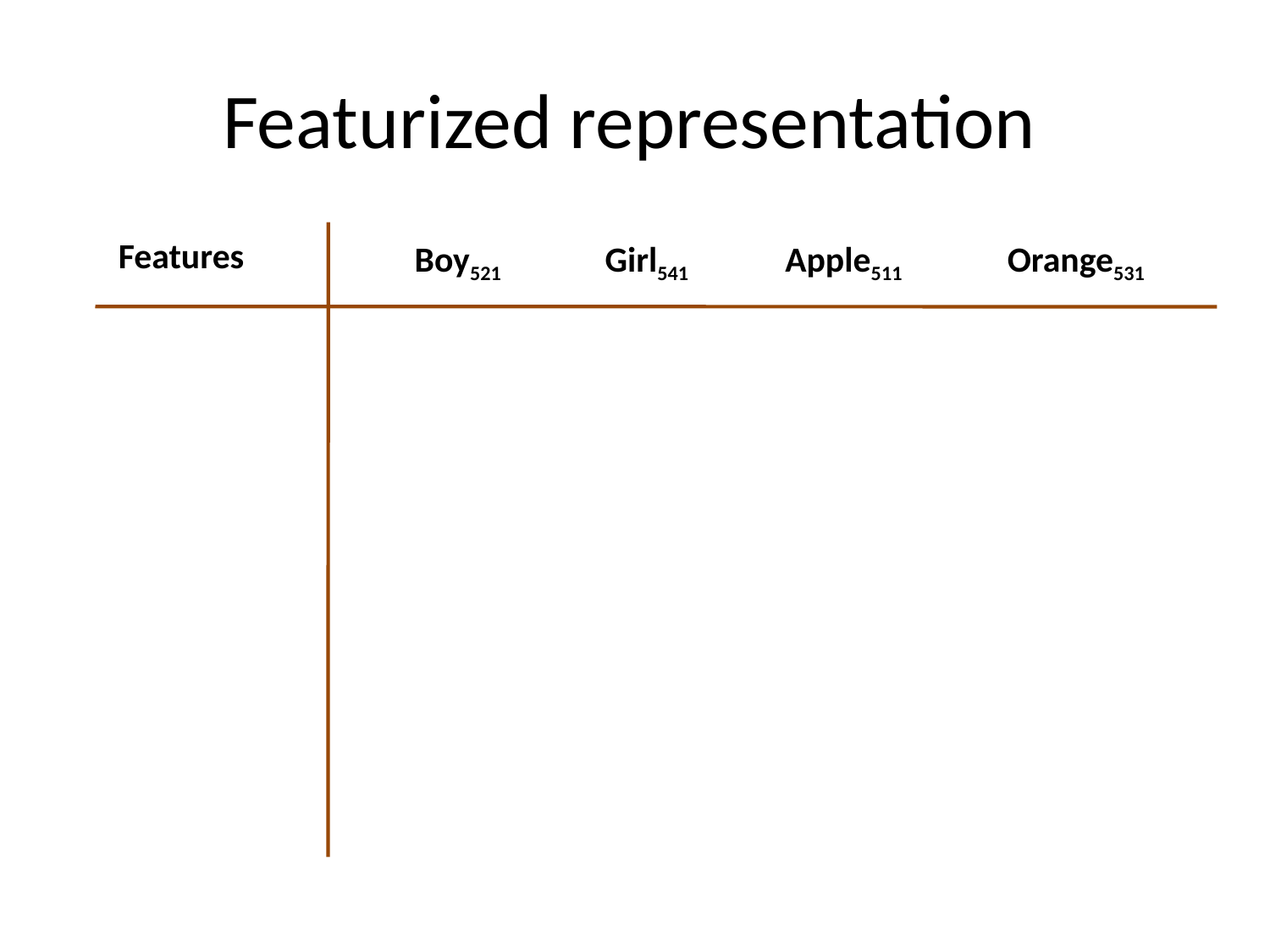

# Featurized representation
Features
Boy521
Girl541
Apple511
Orange531